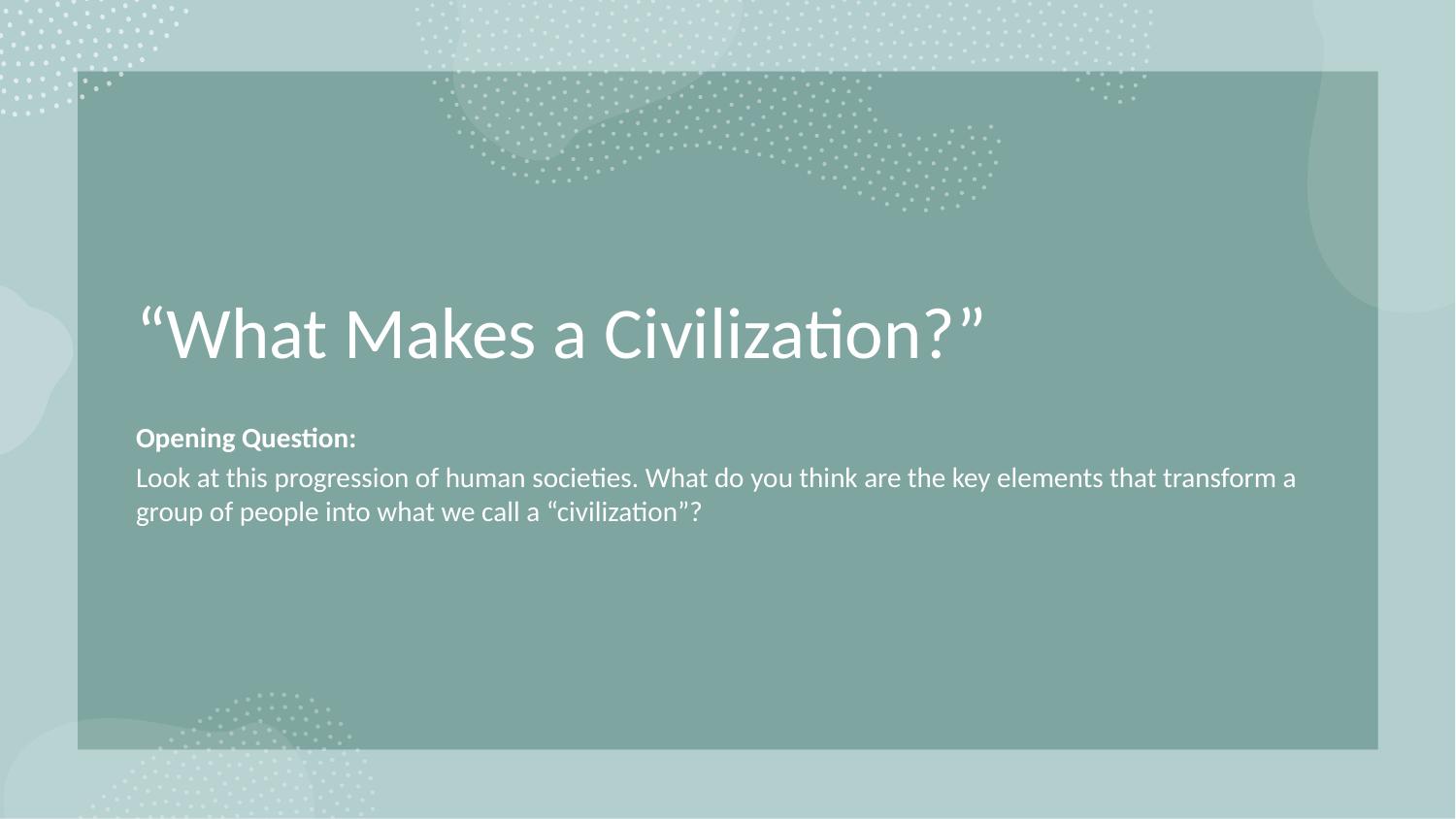

# “What Makes a Civilization?”
Opening Question:
Look at this progression of human societies. What do you think are the key elements that transform a group of people into what we call a “civilization”?